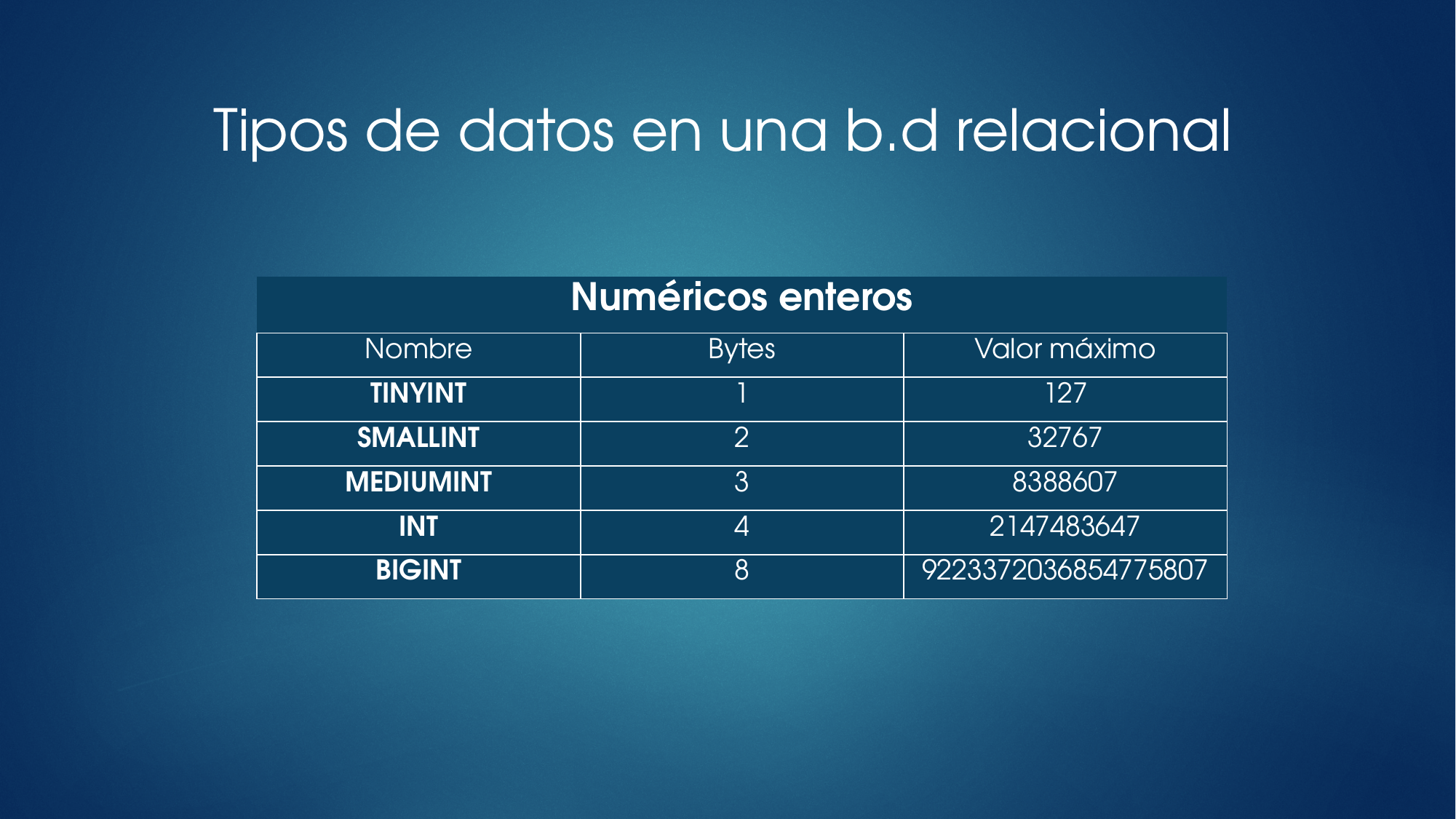

Tipos de datos en una b.d relacional
| Numéricos enteros | Numéricos enteros |  |
| --- | --- | --- |
| Nombre | Bytes | Valor máximo |
| TINYINT | 1 | 127 |
| SMALLINT | 2 | 32767 |
| MEDIUMINT | 3 | 8388607 |
| INT | 4 | 2147483647 |
| BIGINT | 8 | 9223372036854775807 |